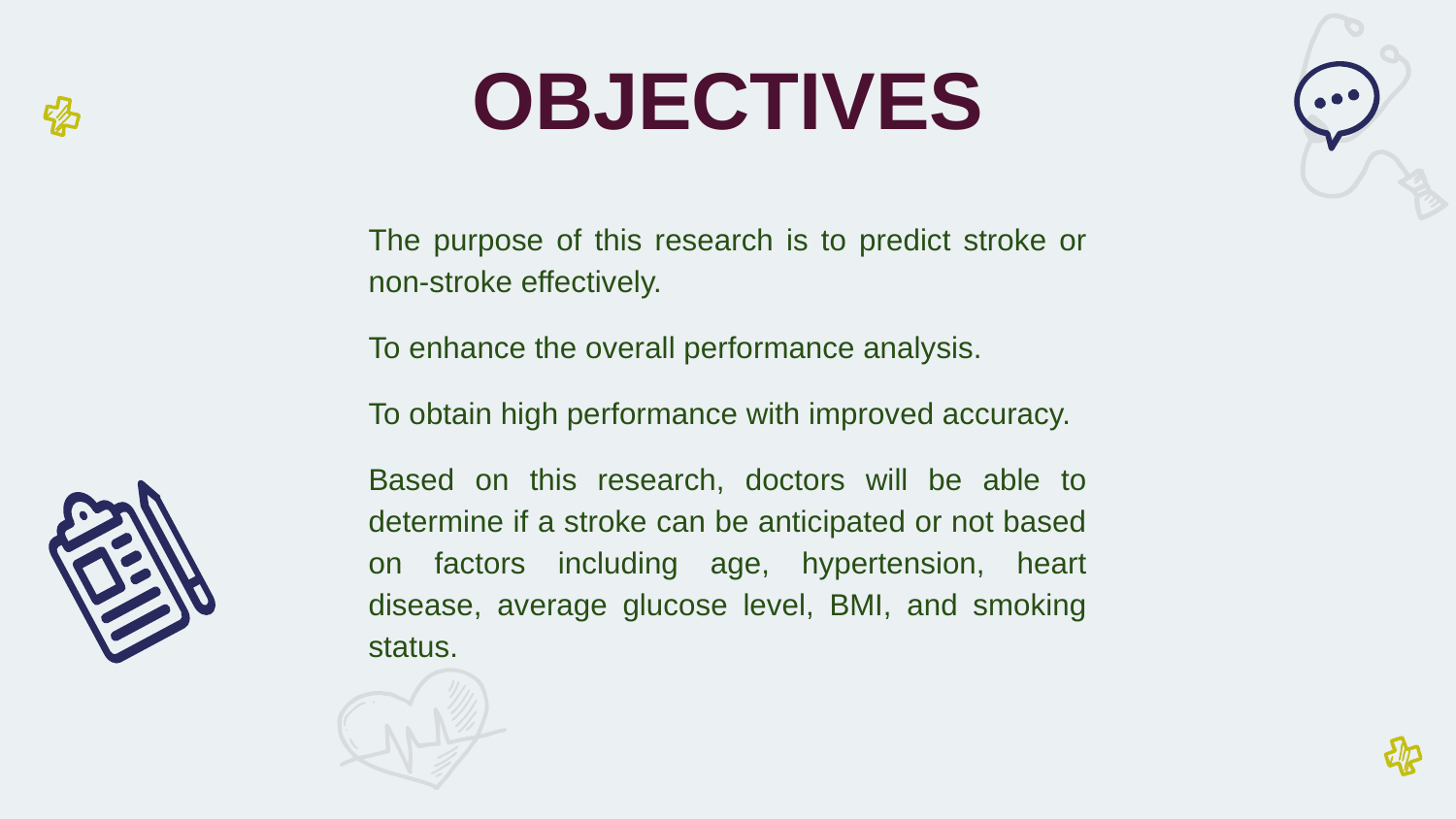

OBJECTIVES

The purpose of this research is to predict stroke or non-stroke effectively.
To enhance the overall performance analysis.
To obtain high performance with improved accuracy.
Based on this research, doctors will be able to determine if a stroke can be anticipated or not based on factors including age, hypertension, heart disease, average glucose level, BMI, and smoking status.